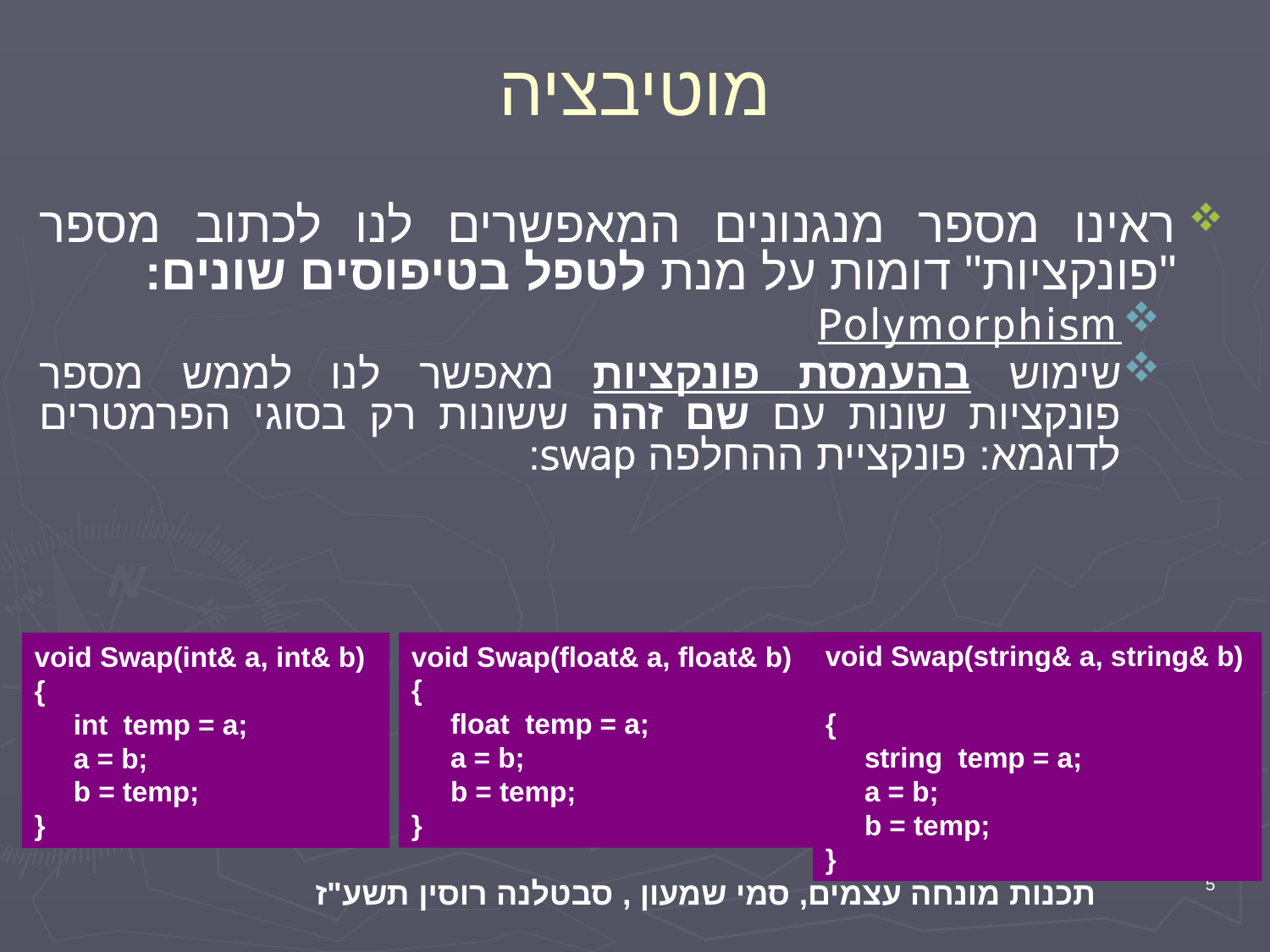

# מוטיבציה
ראינו מספר מנגנונים המאפשרים לנו לכתוב מספר "פונקציות" דומות על מנת לטפל בטיפוסים שונים:
Polymorphism
שימוש בהעמסת פונקציות מאפשר לנו לממש מספר פונקציות שונות עם שם זהה ששונות רק בסוגי הפרמטרים לדוגמא: פונקציית ההחלפה swap:
void Swap(string& a, string& b)
{
     string  temp = a;
     a = b;
     b = temp;
}
void Swap(float& a, float& b)
{
     float  temp = a;
     a = b;
     b = temp;
}
void Swap(int& a, int& b) {
     int  temp = a;
     a = b;
     b = temp;
}
תכנות מונחה עצמים, סמי שמעון , סבטלנה רוסין תשע"ז
5